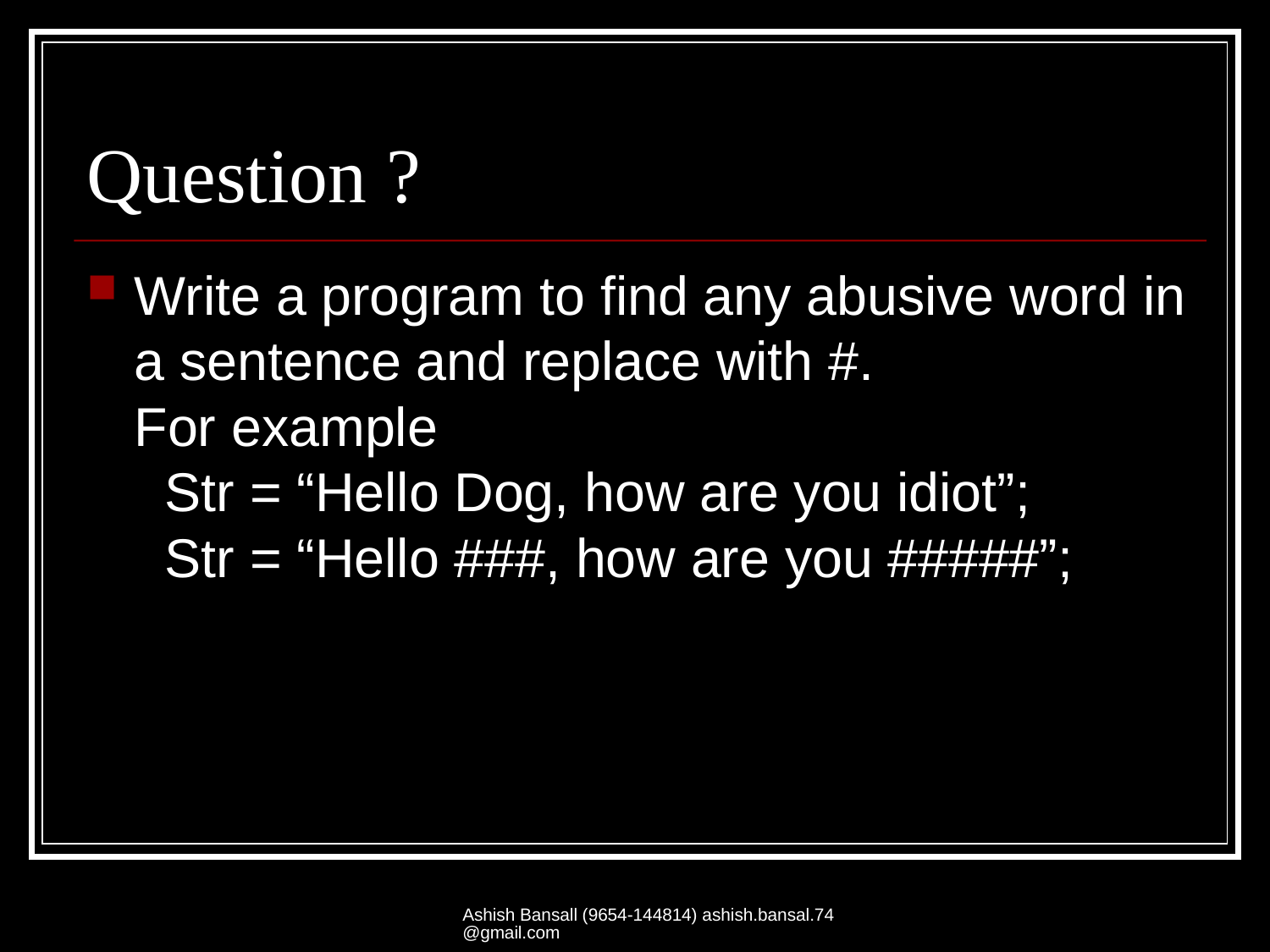

# Question ?
Write a program to find any abusive word in a sentence and replace with #.
For example
  Str = “Hello Dog, how are you idiot”;
  Str = “Hello ###, how are you #####”;

Ashish Bansall (9654-144814) ashish.bansal.74@gmail.com